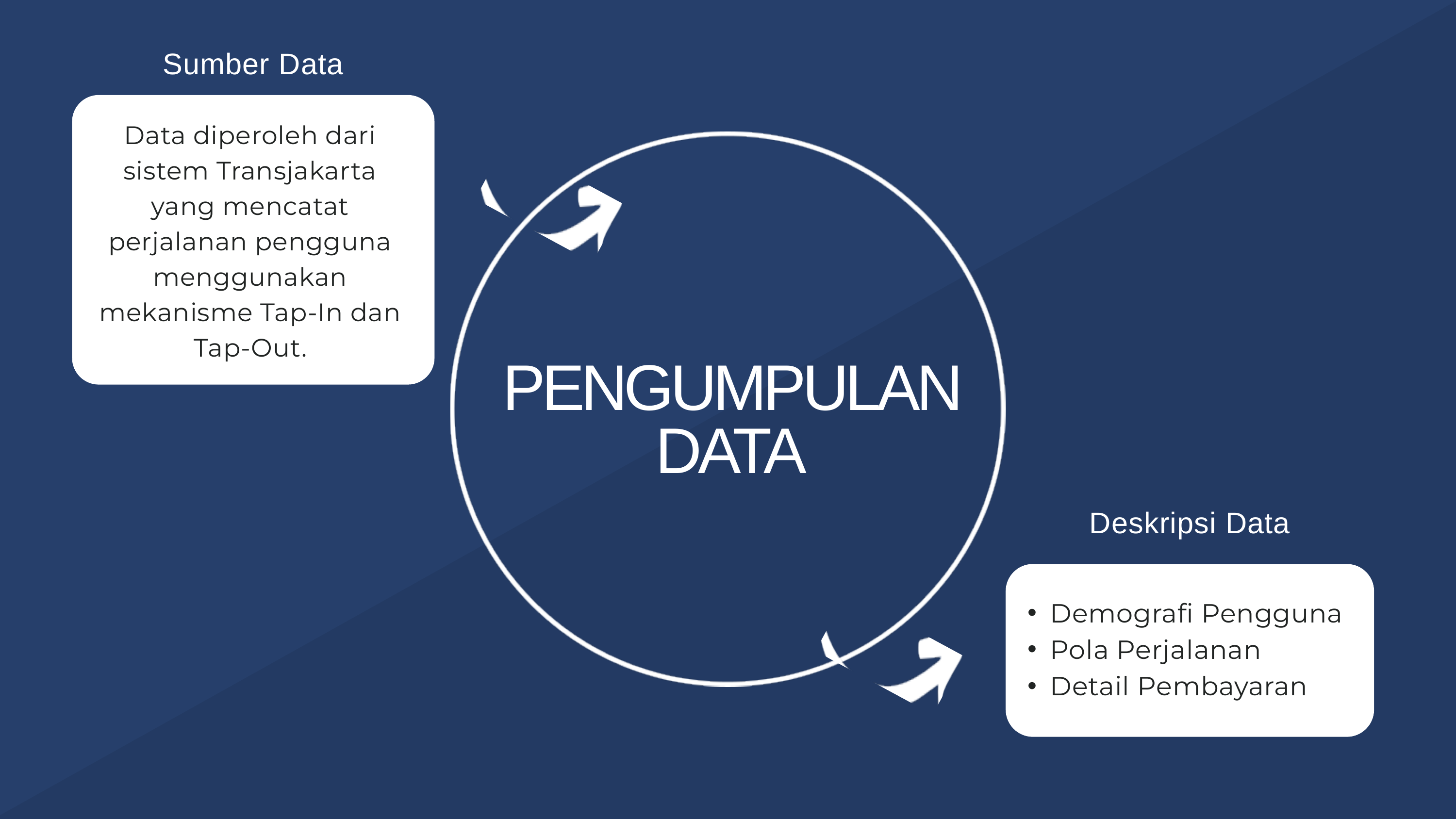

Sumber Data

Data diperoleh dari sistem Transjakarta yang mencatat perjalanan pengguna menggunakan mekanisme Tap-In dan Tap-Out.

PENGUMPULAN DATA
Deskripsi Data

Demografi Pengguna
Pola Perjalanan
Detail Pembayaran